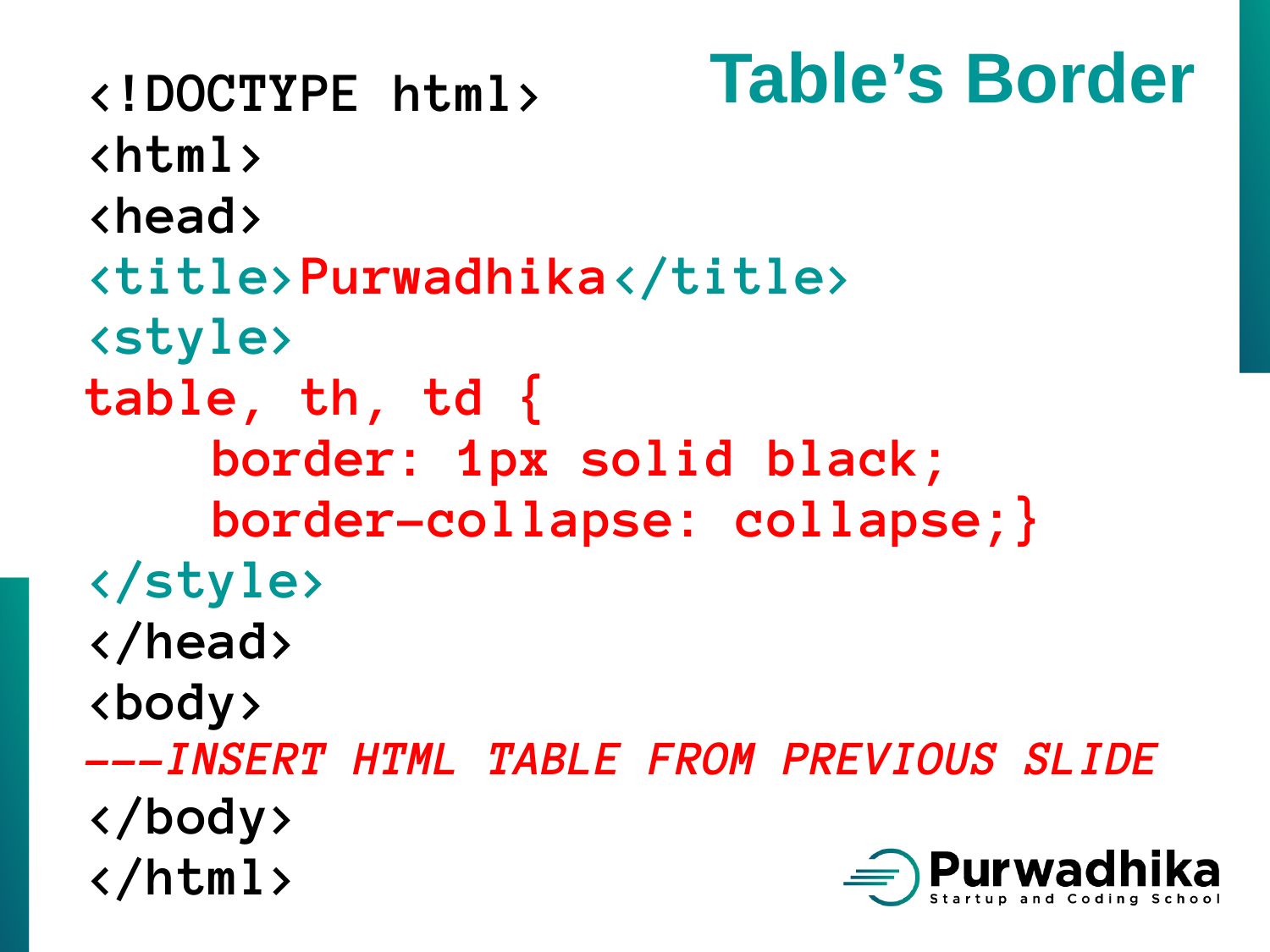

Table’s Border
<!DOCTYPE html>
<html>
<head>
<title>Purwadhika</title>
<style>
table, th, td {
	border: 1px solid black;
	border-collapse: collapse;}
</style>
</head>
<body>
---INSERT HTML TABLE FROM PREVIOUS SLIDE
</body>
</html>